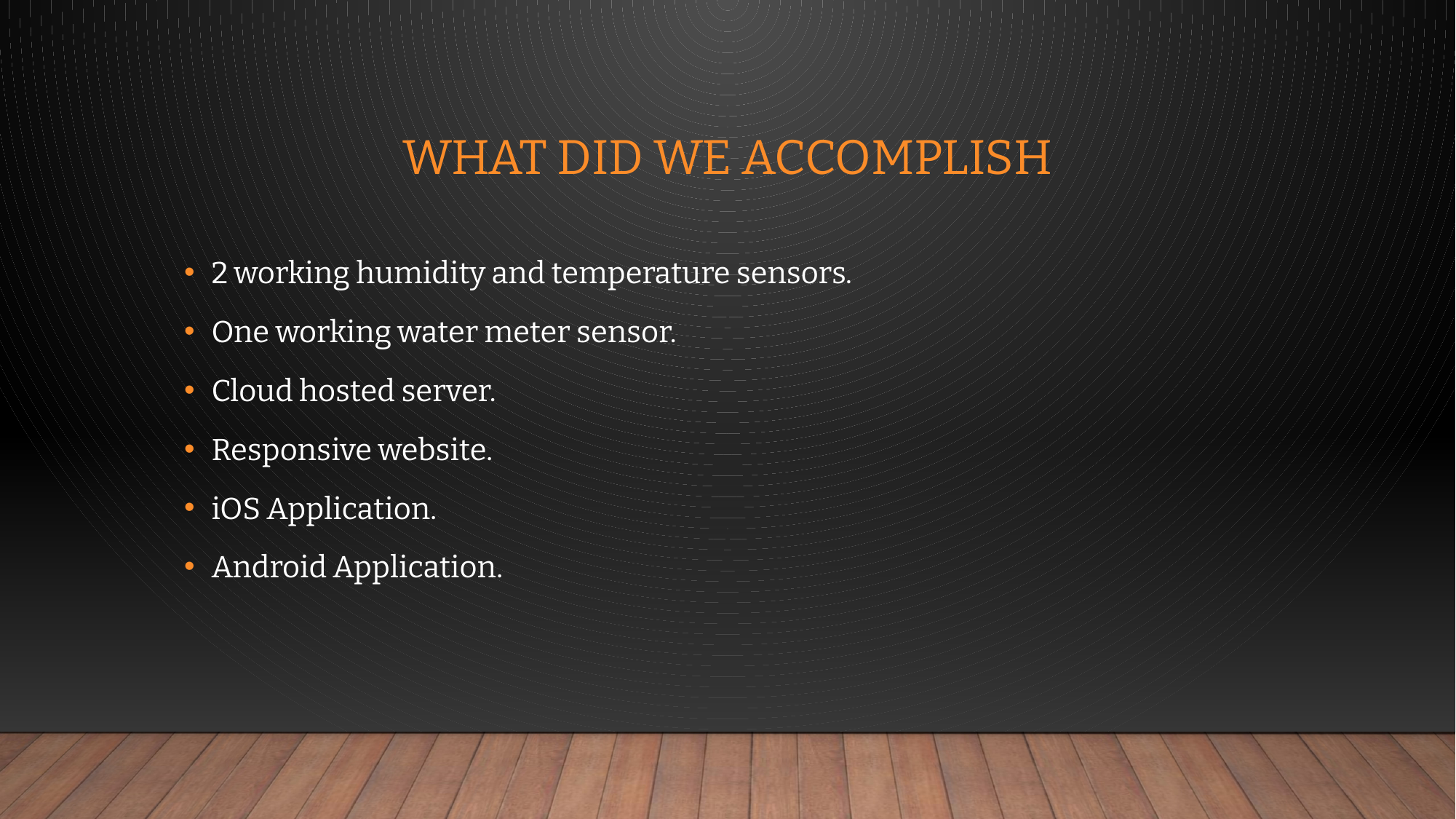

# What did we Accomplish
2 working humidity and temperature sensors.
One working water meter sensor.
Cloud hosted server.
Responsive website.
iOS Application.
Android Application.